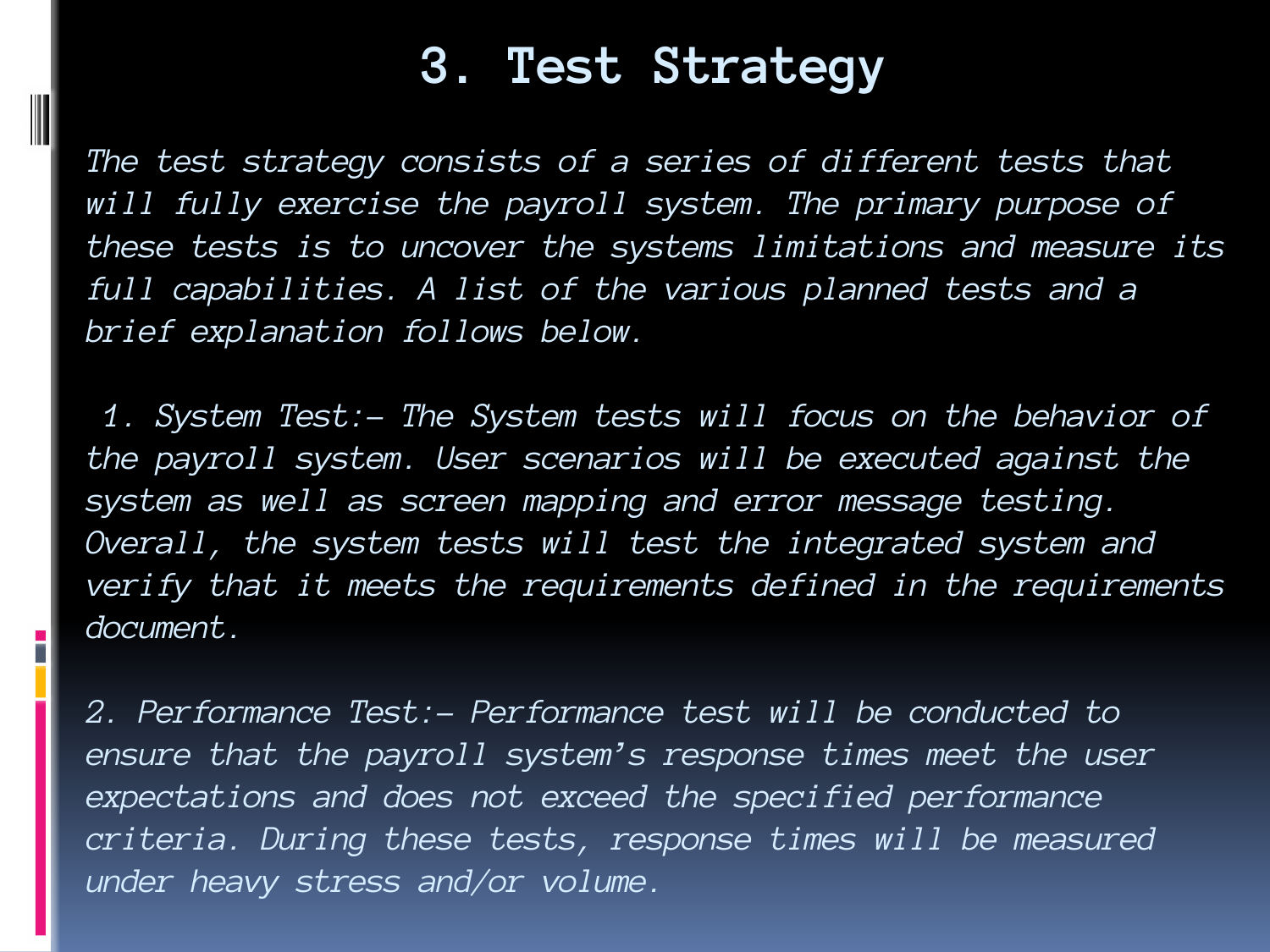

# 3. Test Strategy The test strategy consists of a series of different tests that will fully exercise the payroll system. The primary purpose of these tests is to uncover the systems limitations and measure its full capabilities. A list of the various planned tests and a brief explanation follows below. 1. System Test:- The System tests will focus on the behavior of the payroll system. User scenarios will be executed against the system as well as screen mapping and error message testing. Overall, the system tests will test the integrated system and verify that it meets the requirements defined in the requirements document. 2. Performance Test:- Performance test will be conducted to ensure that the payroll system’s response times meet the user expectations and does not exceed the specified performance criteria. During these tests, response times will be measured under heavy stress and/or volume.